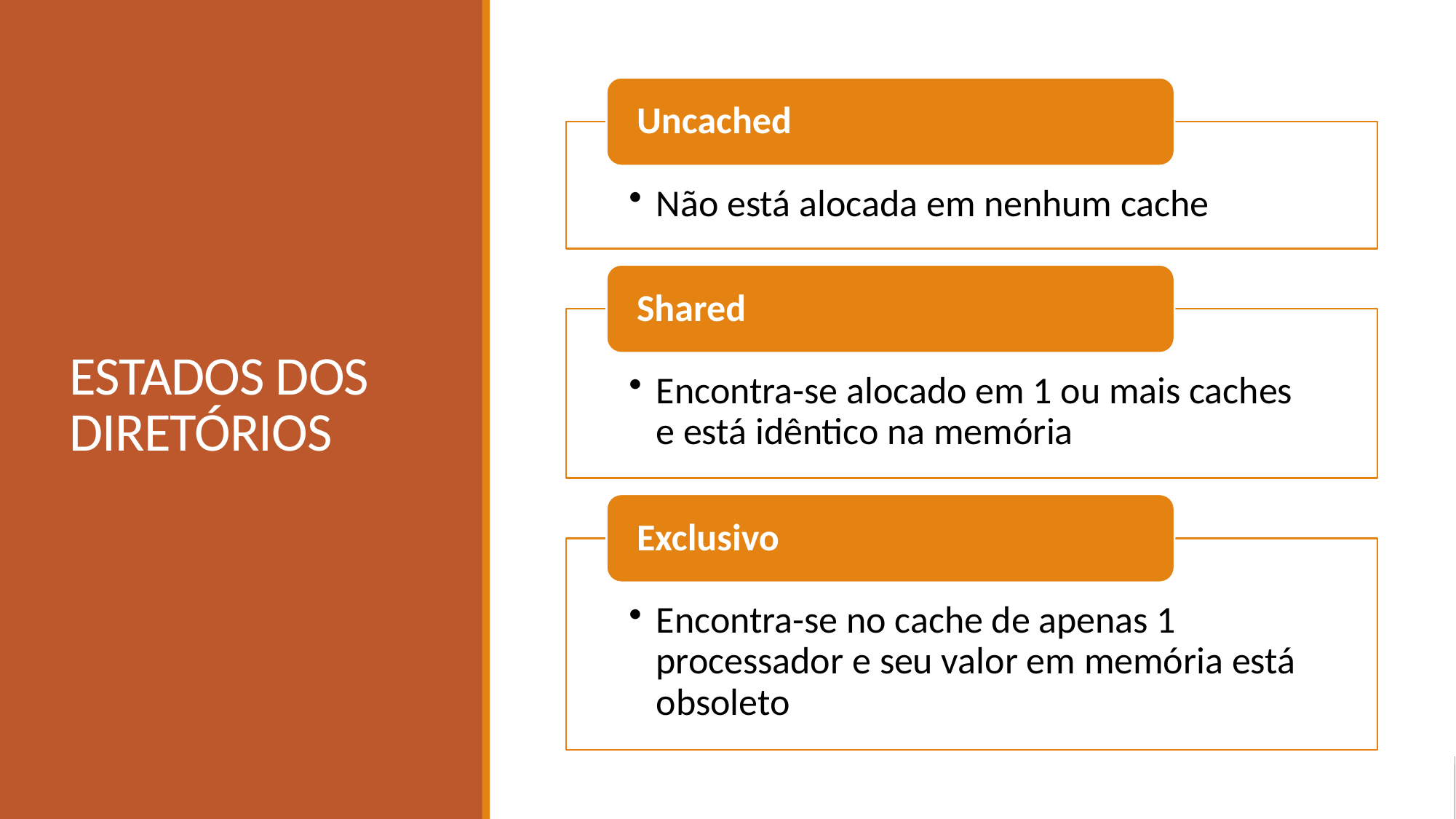

# ESTADOS DOS DIRETÓRIOS
Não está alocada em nenhum cache
Uncached
Encontra-se alocado em 1 ou mais caches e está idêntico na memória
Shared
Encontra-se no cache de apenas 1 processador e seu valor em memória está obsoleto
Exclusivo